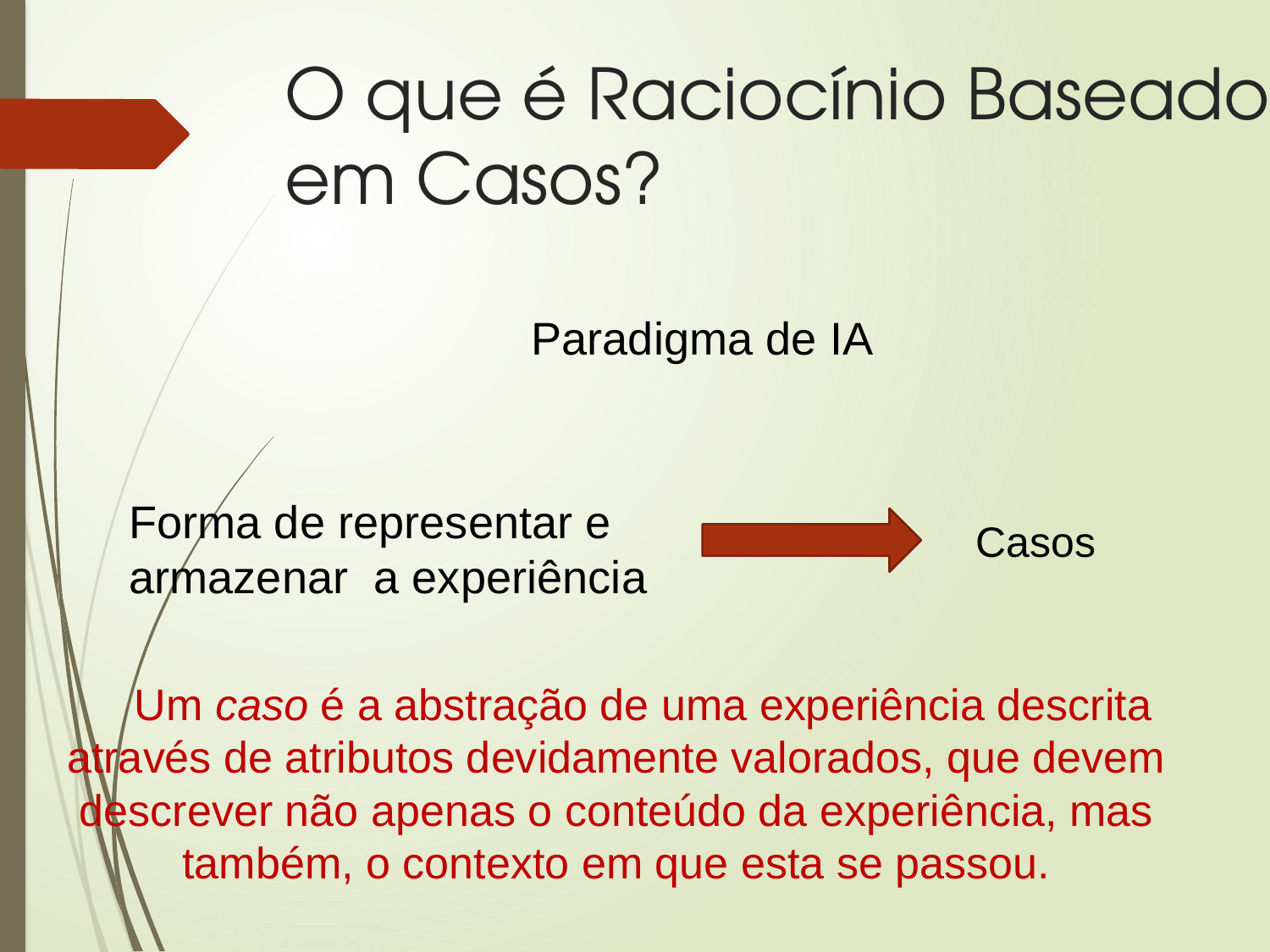

# O que é Raciocínio Baseado em Casos?
Paradigma de IA
Forma de representar e armazenar  a experiência

Casos
Um caso é a abstração de uma experiência descrita através de atributos devidamente valorados, que devem descrever não apenas o conteúdo da experiência, mas também, o contexto em que esta se passou.